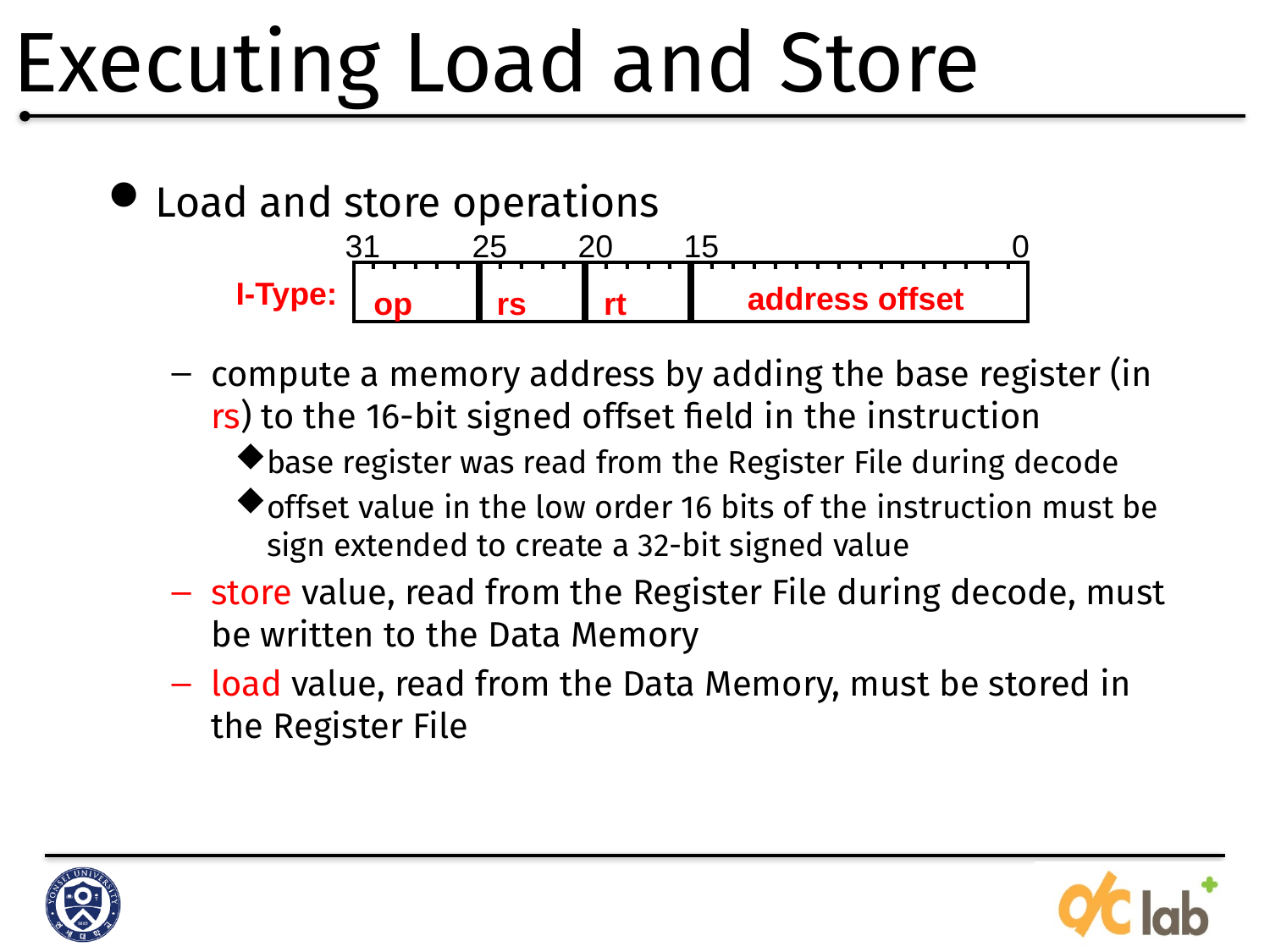

# Executing Load and Store
Load and store operations

compute a memory address by adding the base register (in rs) to the 16-bit signed offset field in the instruction
base register was read from the Register File during decode
offset value in the low order 16 bits of the instruction must be sign extended to create a 32-bit signed value
store value, read from the Register File during decode, must be written to the Data Memory
load value, read from the Data Memory, must be stored in the Register File
31
25
20
15
0

I-Type:
address offset
op
rs
rt